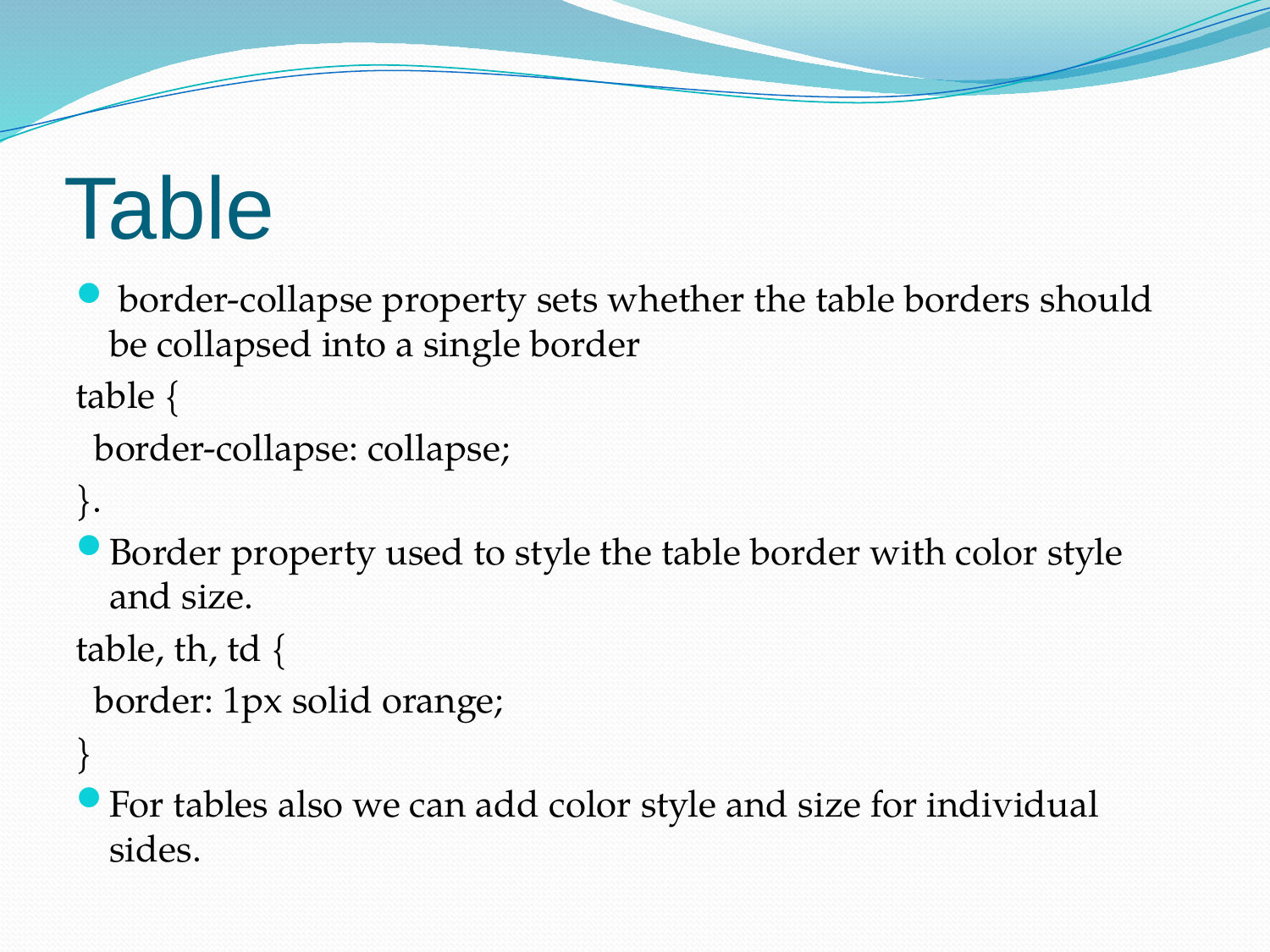

# Table
 border-collapse property sets whether the table borders should be collapsed into a single border
table {
  border-collapse: collapse;
}.
Border property used to style the table border with color style and size.
table, th, td {
  border: 1px solid orange;
}
For tables also we can add color style and size for individual sides.